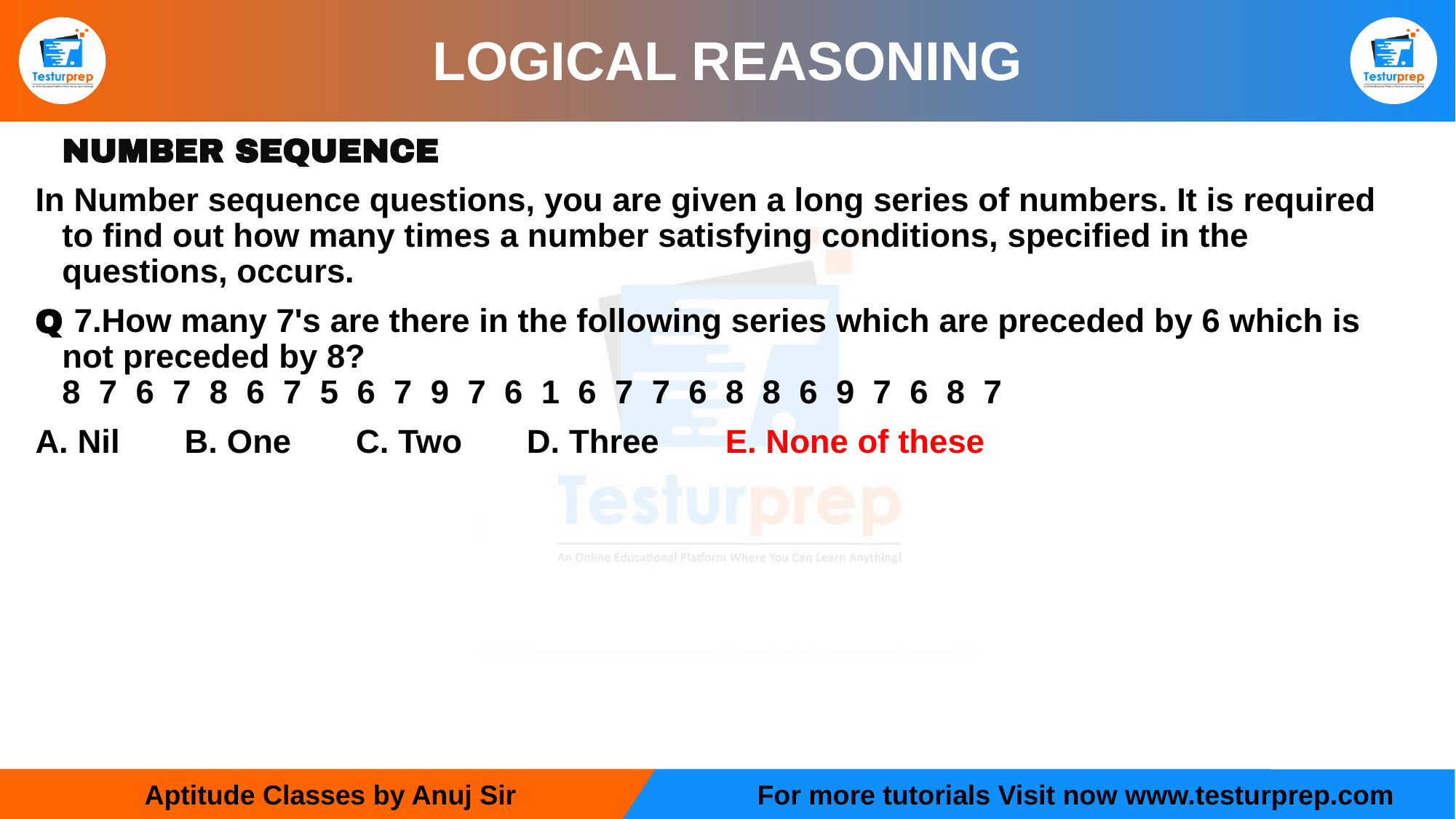

# LOGICAL REASONING
			NUMBER SEQUENCE
In Number sequence questions, you are given a long series of numbers. It is required to find out how many times a number satisfying conditions, specified in the questions, occurs.
Q 7.How many 7's are there in the following series which are preceded by 6 which is not preceded by 8?
8  7  6  7  8  6  7  5  6  7  9  7  6  1  6  7  7  6  8  8  6  9  7  6  8  7
A. Nil       B. One       C. Two       D. Three       E. None of these